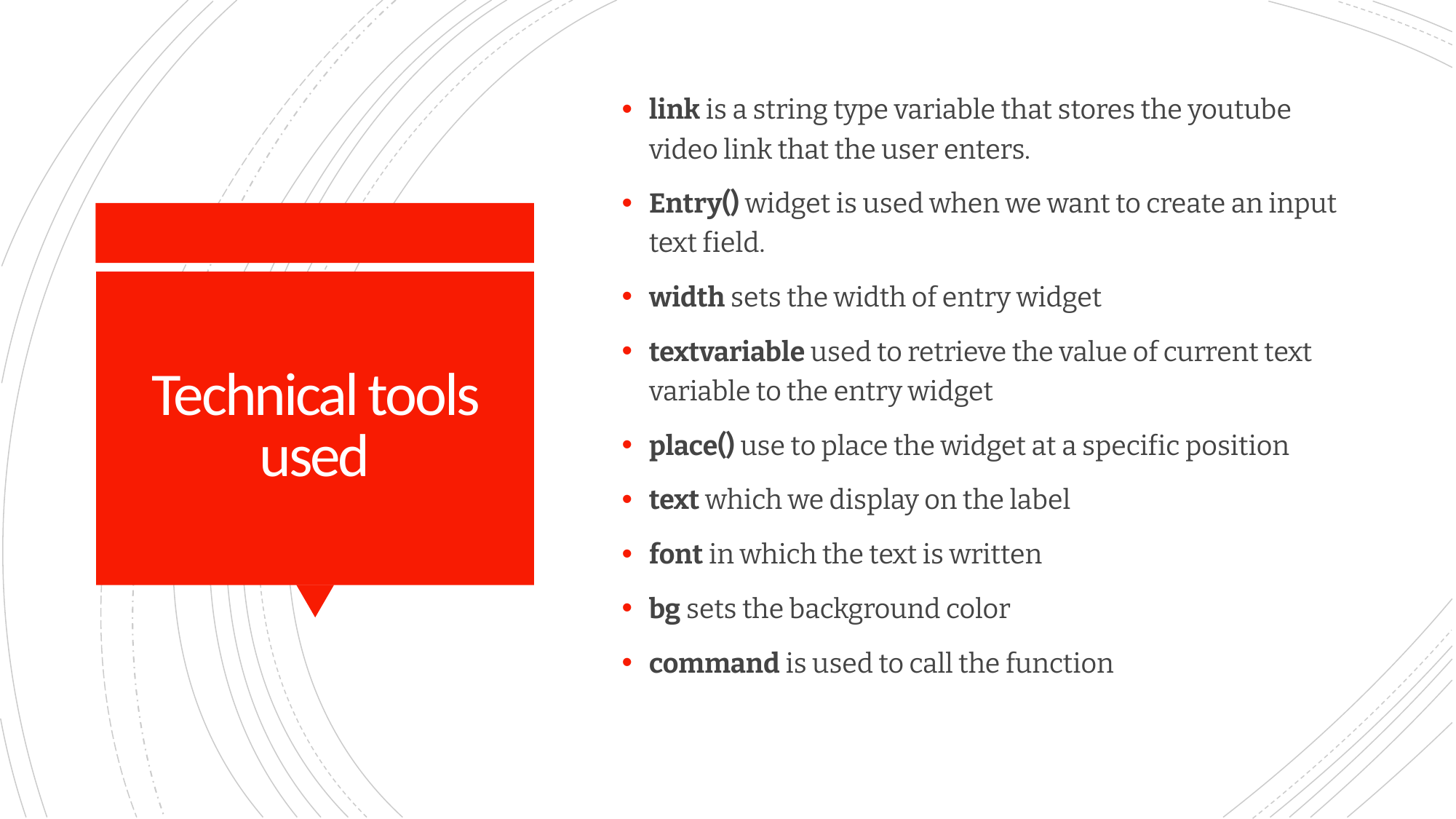

link is a string type variable that stores the youtube video link that the user enters.
Entry() widget is used when we want to create an input text field.
width sets the width of entry widget
textvariable used to retrieve the value of current text variable to the entry widget
place() use to place the widget at a specific position
text which we display on the label
font in which the text is written
bg sets the background color
command is used to call the function

# Technical tools used